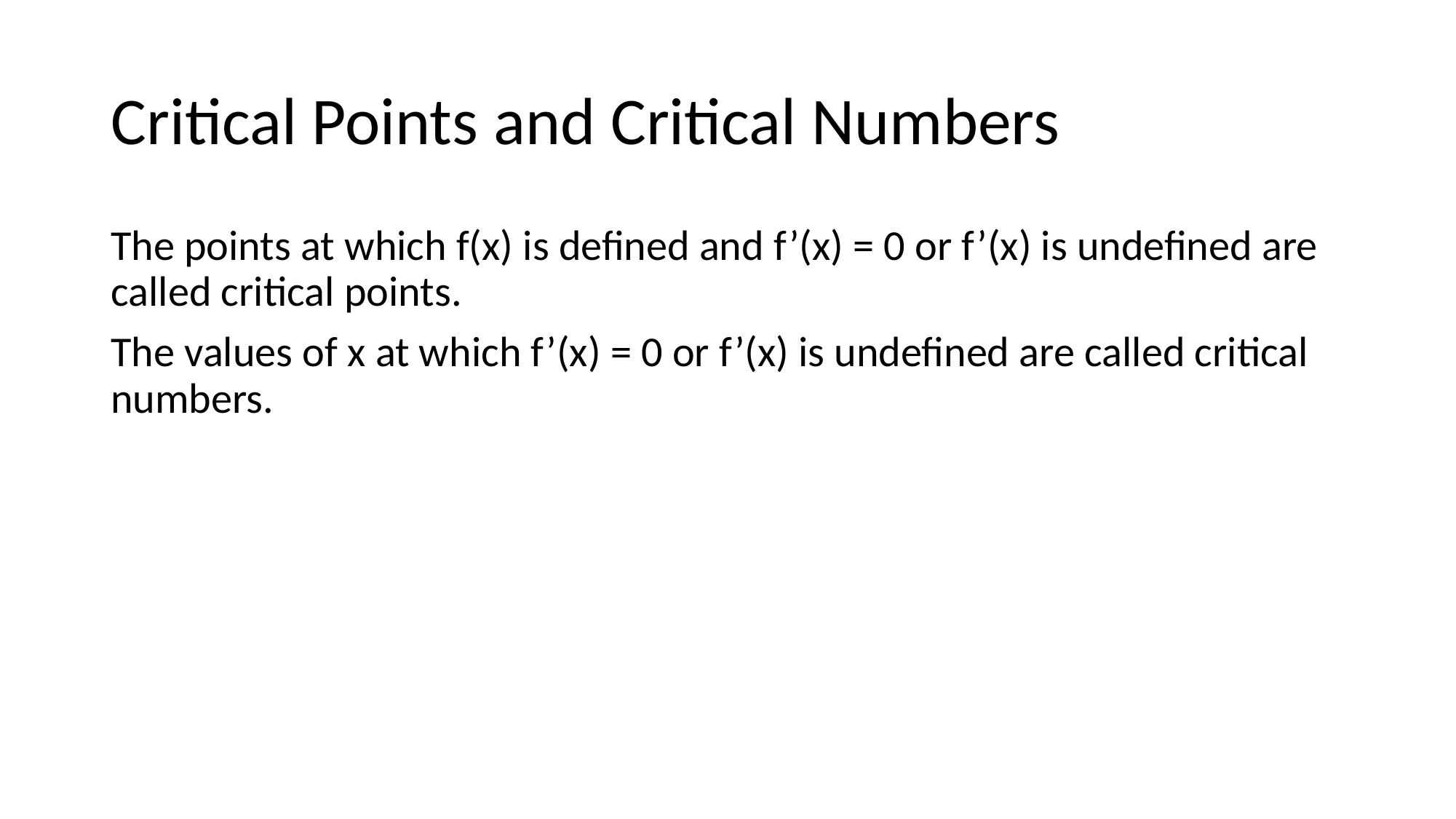

# Critical Points and Critical Numbers
The points at which f(x) is defined and f’(x) = 0 or f’(x) is undefined are called critical points.
The values of x at which f’(x) = 0 or f’(x) is undefined are called critical numbers.